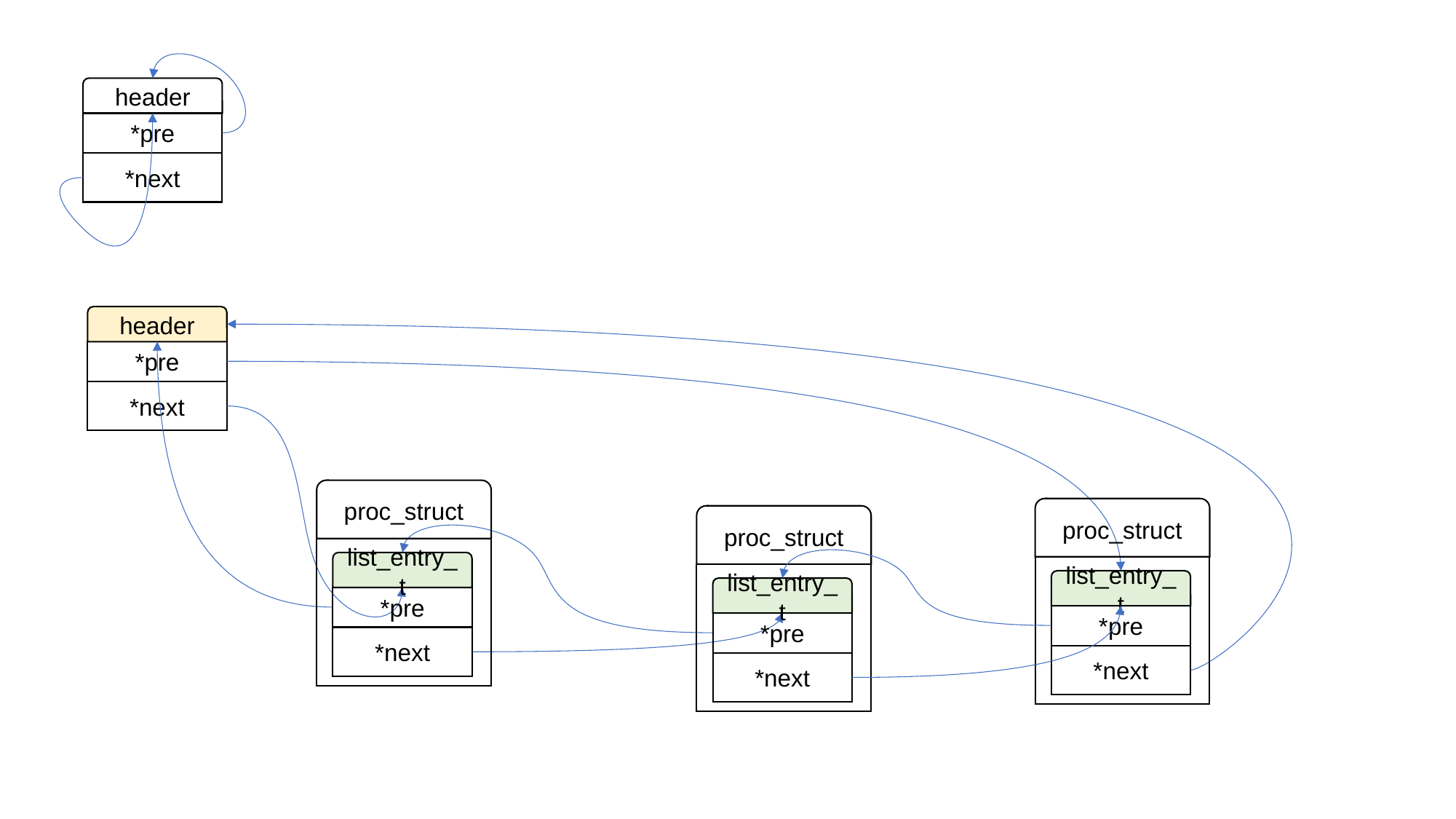

header
*pre

*next
header
*pre

*next
proc_struct

list_entry_t
*pre

*next
proc_struct

list_entry_t
*pre

*next
proc_struct

list_entry_t
*pre

*next